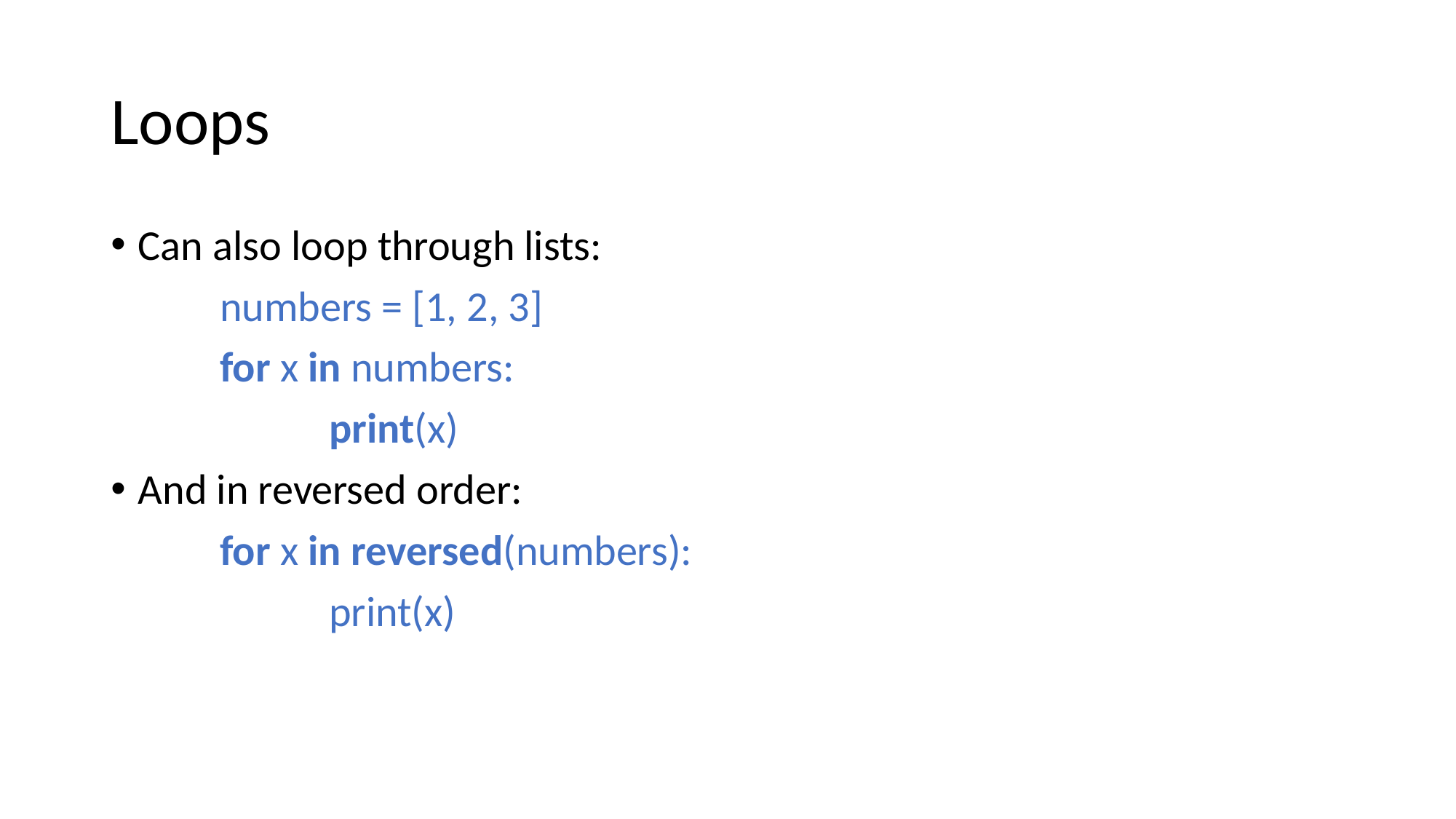

# Loops
Can also loop through lists:
	numbers = [1, 2, 3]
	for x in numbers:
		print(x)
And in reversed order:
	for x in reversed(numbers):
		print(x)